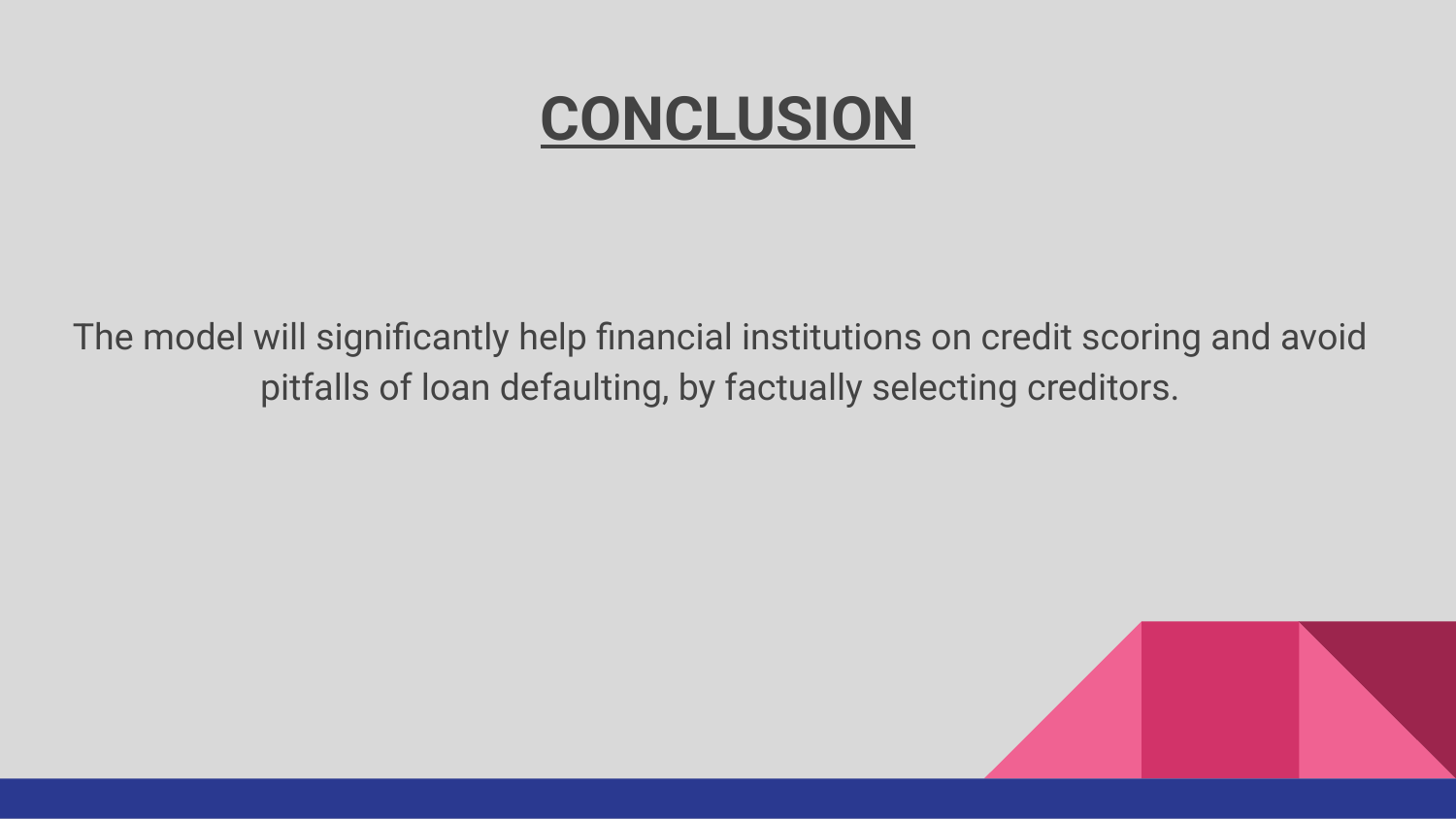

# CONCLUSION
The model will significantly help financial institutions on credit scoring and avoid pitfalls of loan defaulting, by factually selecting creditors.